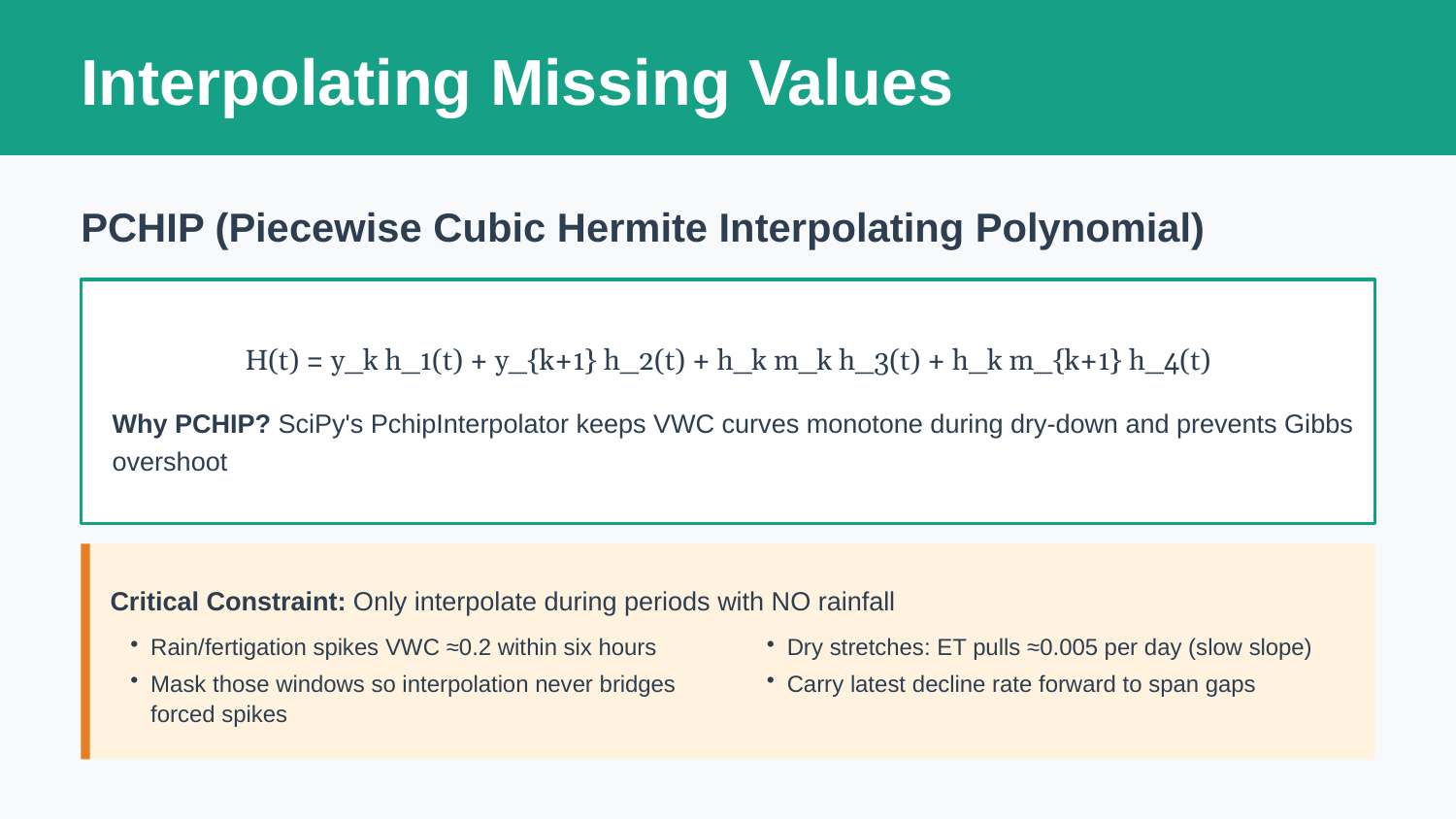

Interpolating Missing Values
PCHIP (Piecewise Cubic Hermite Interpolating Polynomial)

H(t) = y_k h_1(t) + y_{k+1} h_2(t) + h_k m_k h_3(t) + h_k m_{k+1} h_4(t)
Why PCHIP? SciPy's PchipInterpolator keeps VWC curves monotone during dry-down and prevents Gibbs overshoot

Critical Constraint: Only interpolate during periods with NO rainfall
Rain/fertigation spikes VWC ≈0.2 within six hours
Mask those windows so interpolation never bridges forced spikes
Dry stretches: ET pulls ≈0.005 per day (slow slope)
Carry latest decline rate forward to span gaps